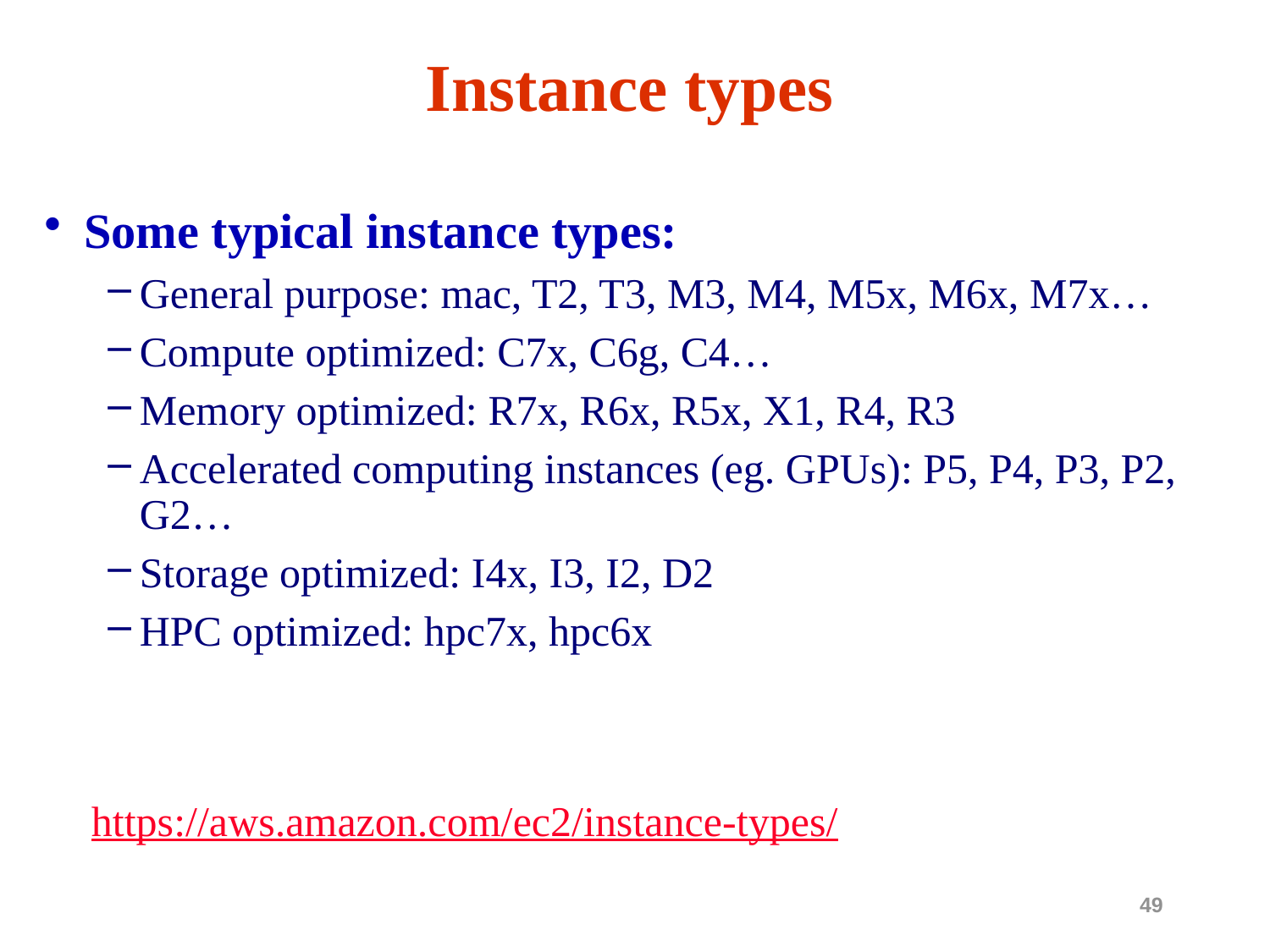

# Instance types
Some typical instance types:
General purpose: mac, T2, T3, M3, M4, M5x, M6x, M7x…
Compute optimized: C7x, C6g, C4…
Memory optimized: R7x, R6x, R5x, X1, R4, R3
Accelerated computing instances (eg. GPUs): P5, P4, P3, P2, G2…
Storage optimized: I4x, I3, I2, D2
HPC optimized: hpc7x, hpc6x

https://aws.amazon.com/ec2/instance-types/